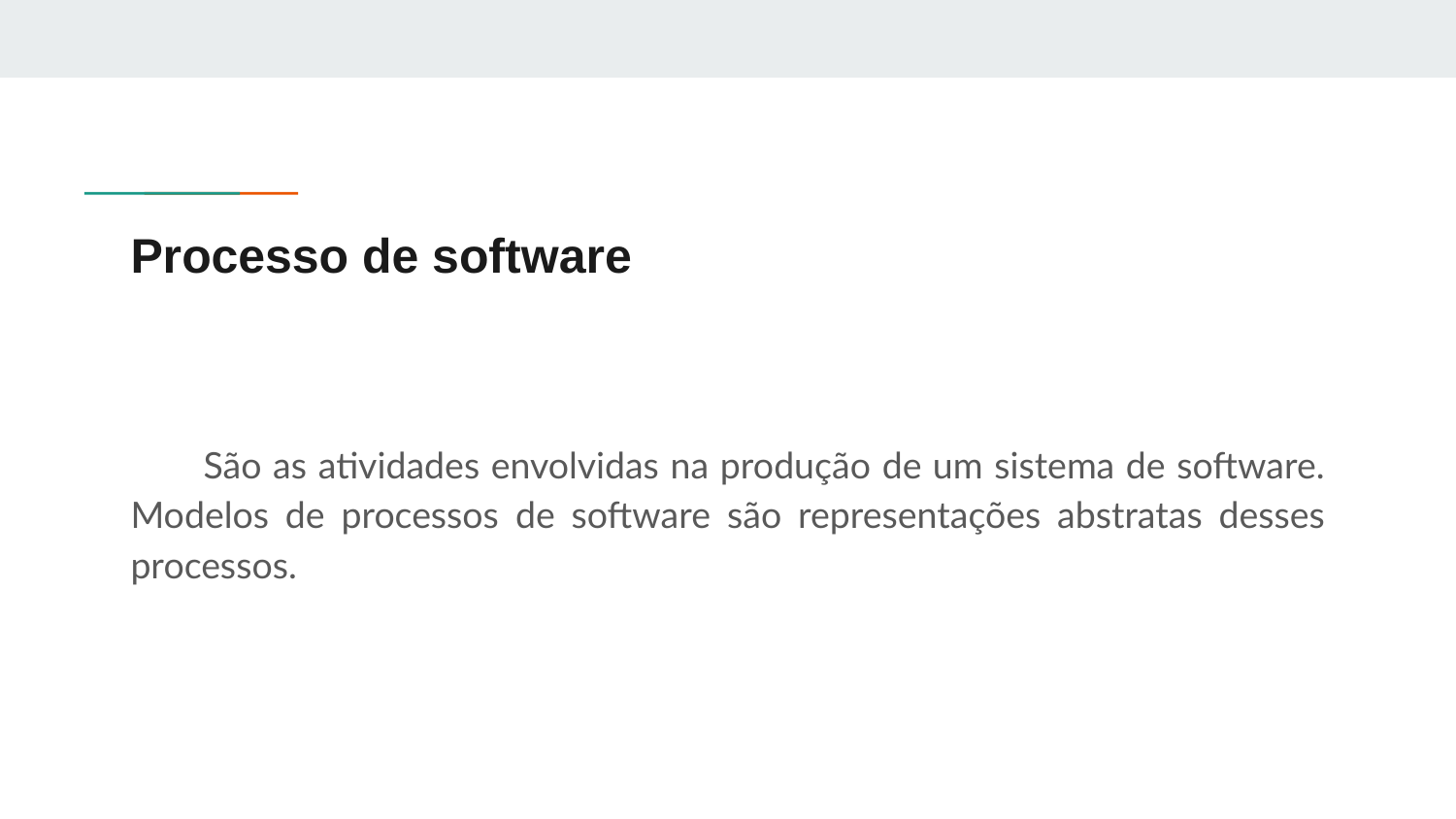

# Processo de software
São as atividades envolvidas na produção de um sistema de software. Modelos de processos de software são representações abstratas desses processos.